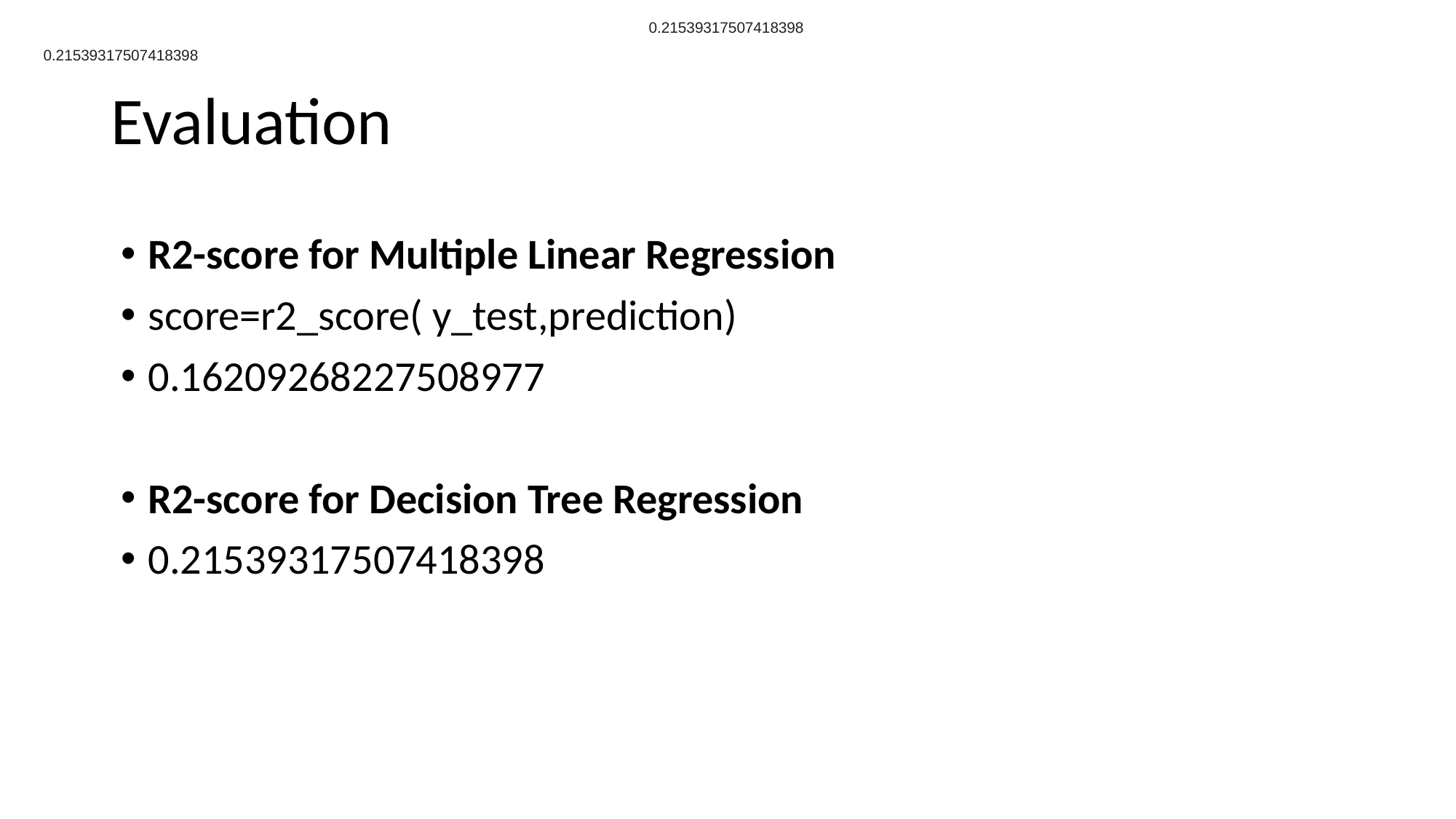

0.21539317507418398
# Evaluation
0.21539317507418398
R2-score for Multiple Linear Regression
score=r2_score( y_test,prediction)
0.16209268227508977

R2-score for Decision Tree Regression
0.21539317507418398